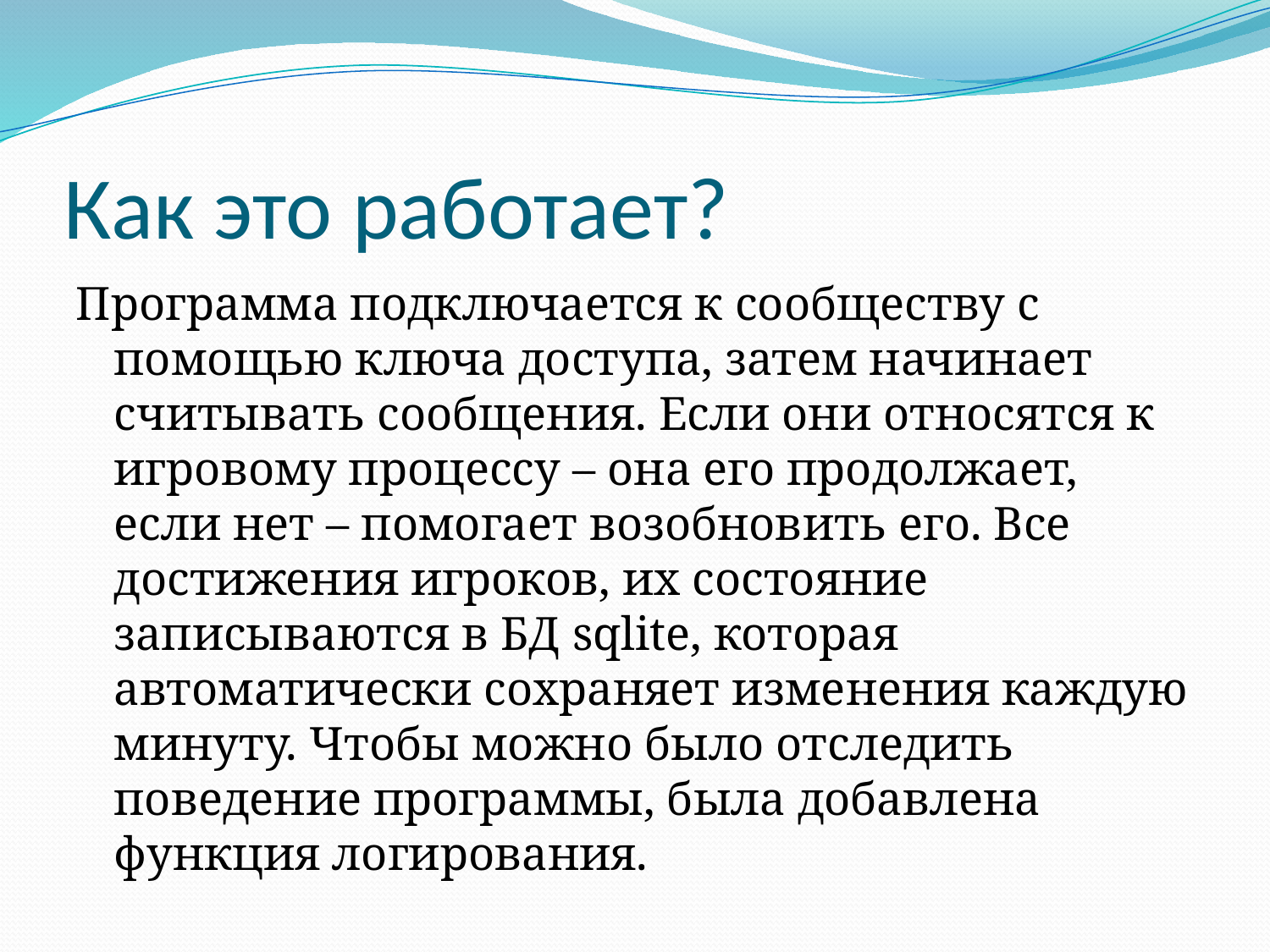

# Как это работает?
Программа подключается к сообществу с помощью ключа доступа, затем начинает считывать сообщения. Если они относятся к игровому процессу – она его продолжает, если нет – помогает возобновить его. Все достижения игроков, их состояние записываются в БД sqlite, которая автоматически сохраняет изменения каждую минуту. Чтобы можно было отследить поведение программы, была добавлена функция логирования.